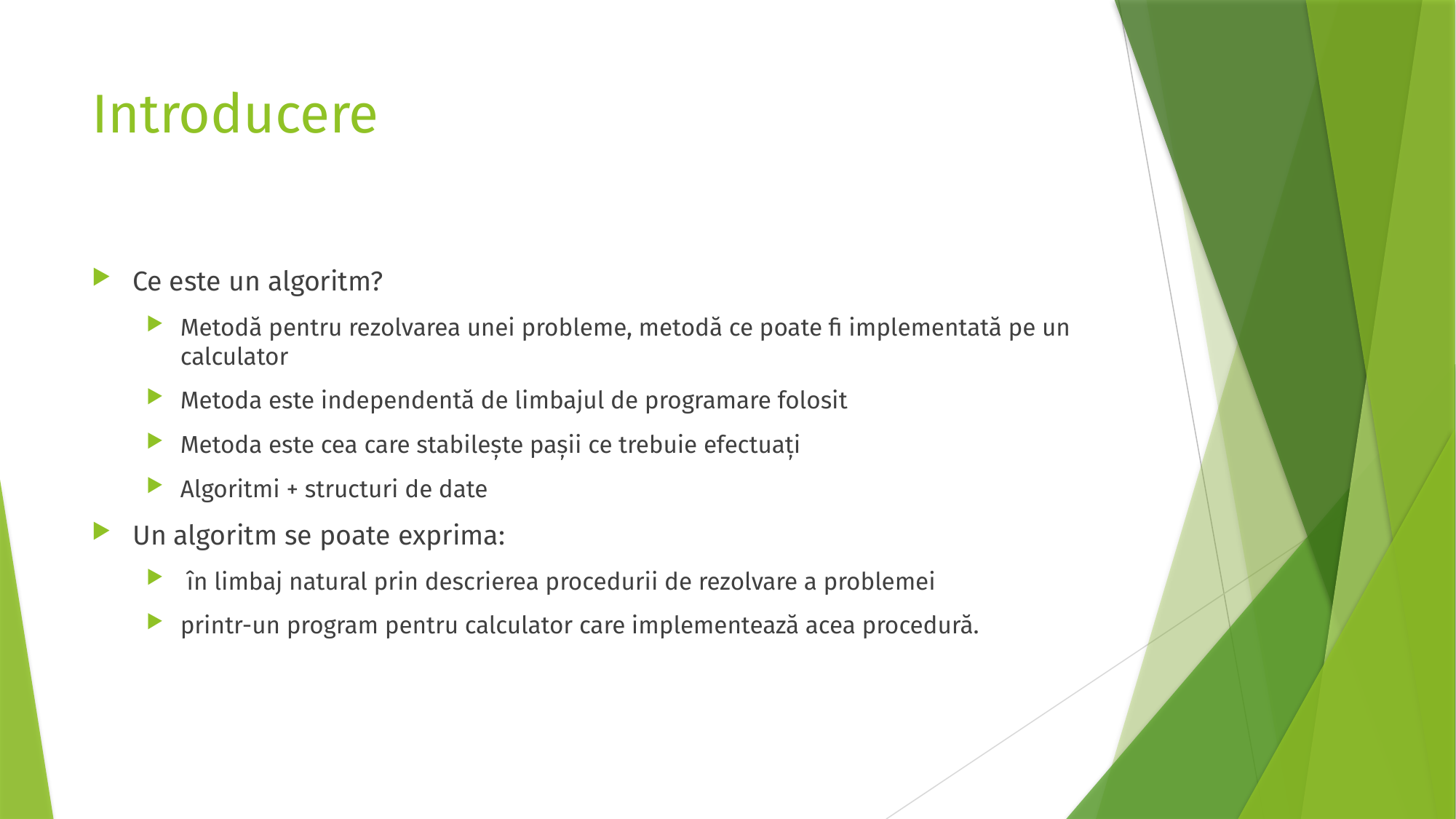

# Introducere
Ce este un algoritm?
Metodă pentru rezolvarea unei probleme, metodă ce poate fi implementată pe un calculator
Metoda este independentă de limbajul de programare folosit
Metoda este cea care stabilește pașii ce trebuie efectuați
Algoritmi + structuri de date
Un algoritm se poate exprima:
 în limbaj natural prin descrierea procedurii de rezolvare a problemei
printr-un program pentru calculator care implementează acea procedură.